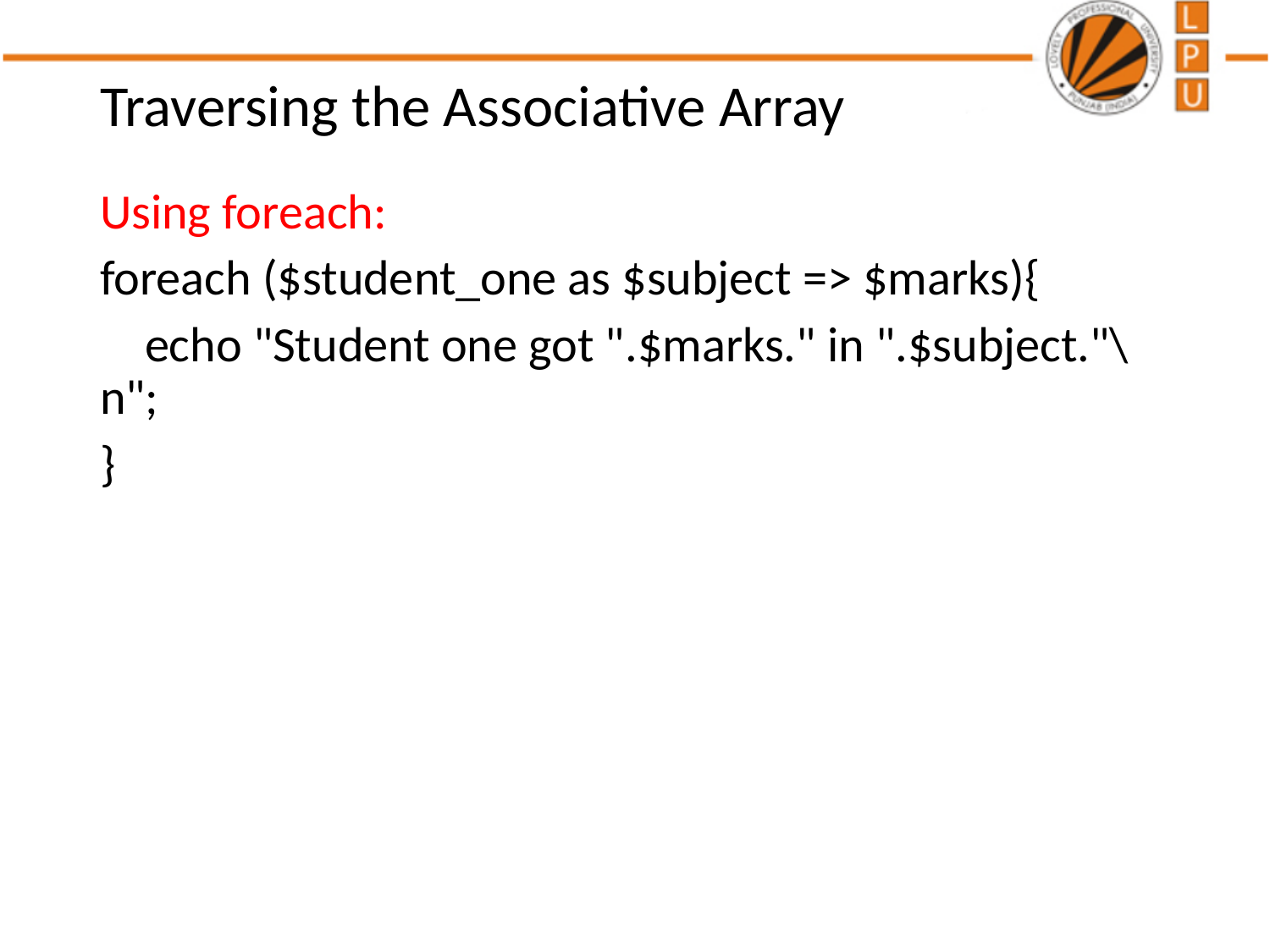

# Traversing the Associative Array
Using foreach:
foreach ($student_one as $subject => $marks){
    echo "Student one got ".$marks." in ".$subject."\n";
}